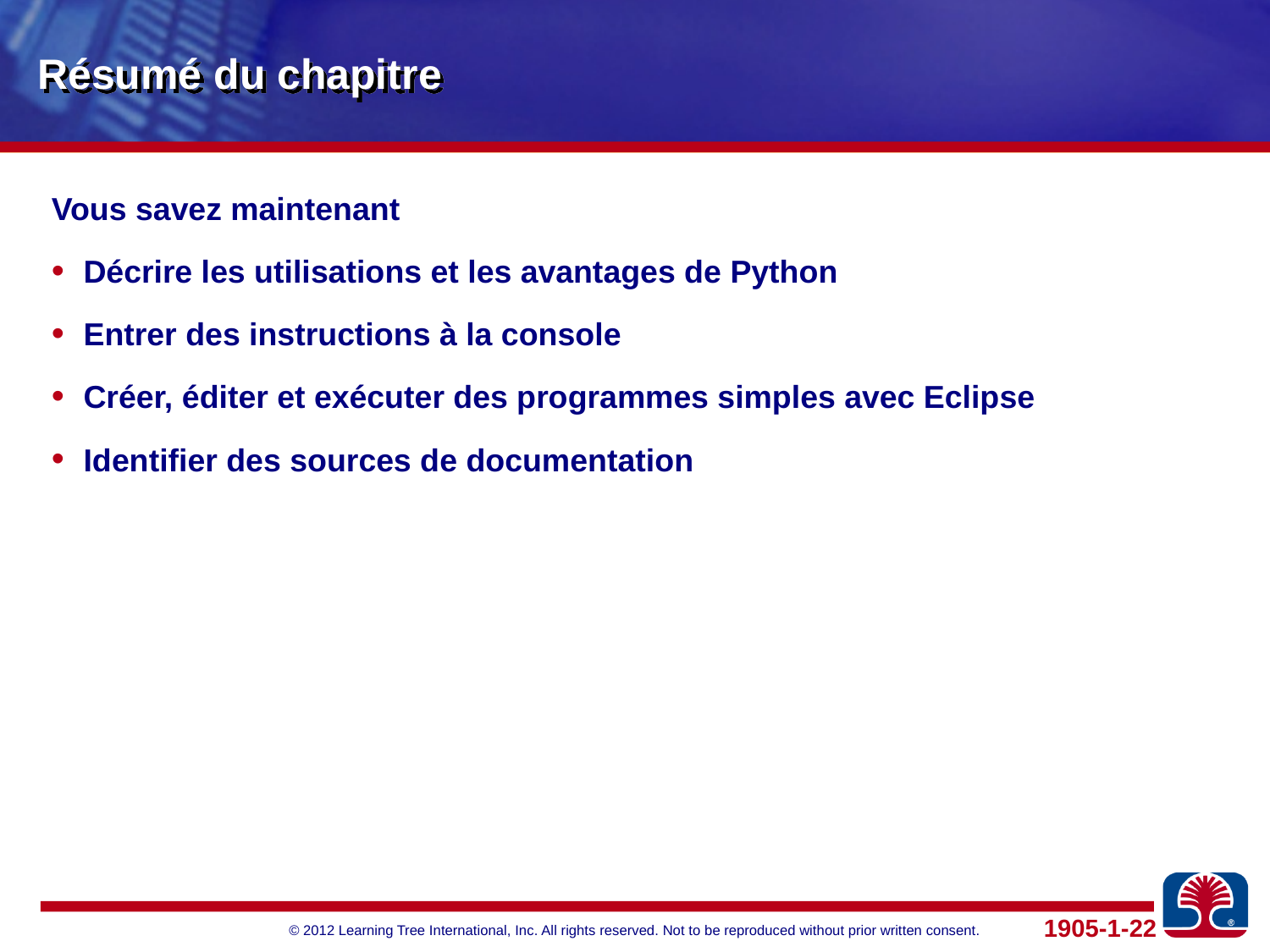

# Résumé du chapitre
Vous savez maintenant
Décrire les utilisations et les avantages de Python
Entrer des instructions à la console
Créer, éditer et exécuter des programmes simples avec Eclipse
Identifier des sources de documentation